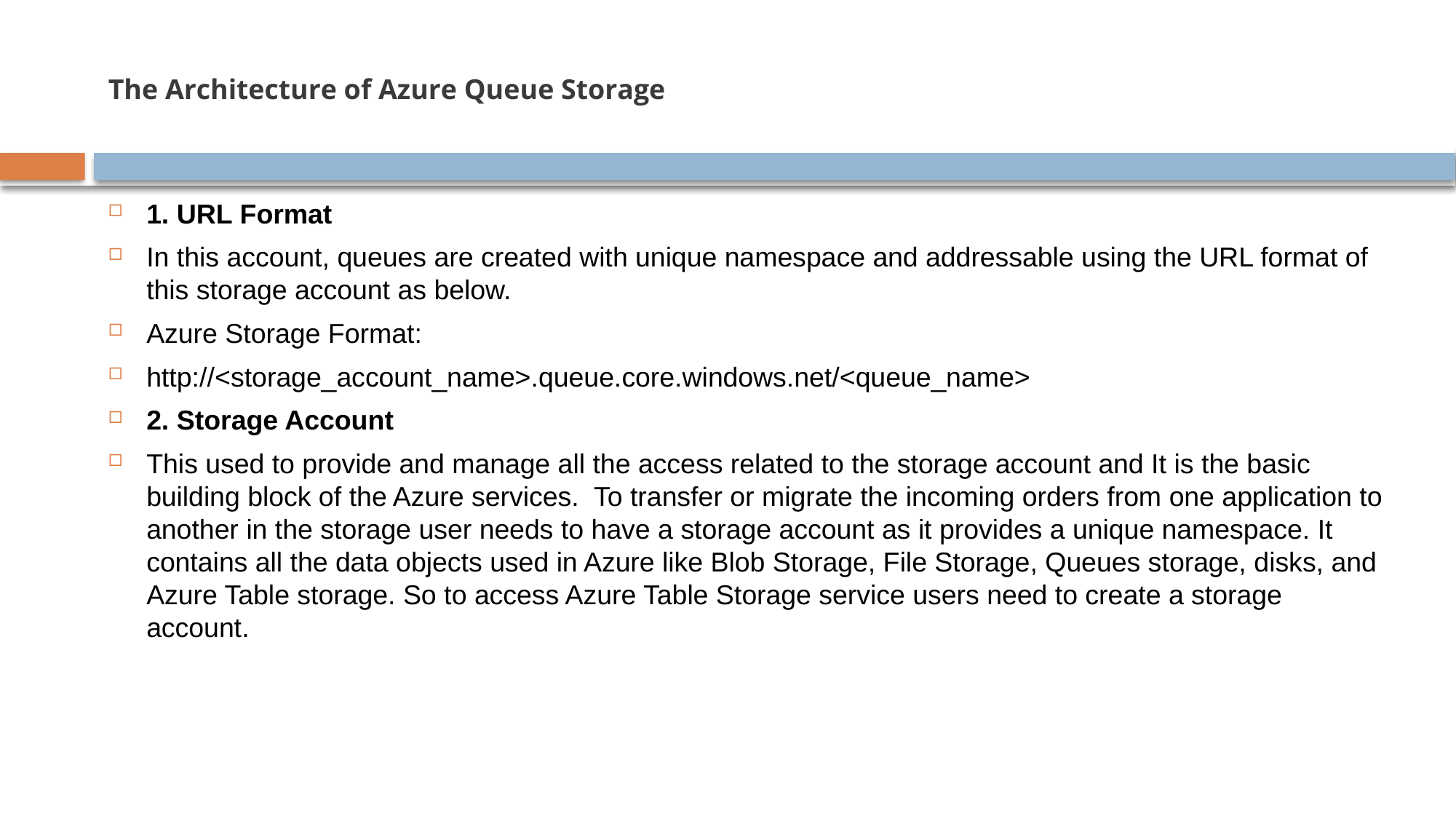

# The Architecture of Azure Queue Storage
1. URL Format
In this account, queues are created with unique namespace and addressable using the URL format of this storage account as below.
Azure Storage Format:
http://<storage_account_name>.queue.core.windows.net/<queue_name>
2. Storage Account
This used to provide and manage all the access related to the storage account and It is the basic building block of the Azure services.  To transfer or migrate the incoming orders from one application to another in the storage user needs to have a storage account as it provides a unique namespace. It contains all the data objects used in Azure like Blob Storage, File Storage, Queues storage, disks, and Azure Table storage. So to access Azure Table Storage service users need to create a storage account.